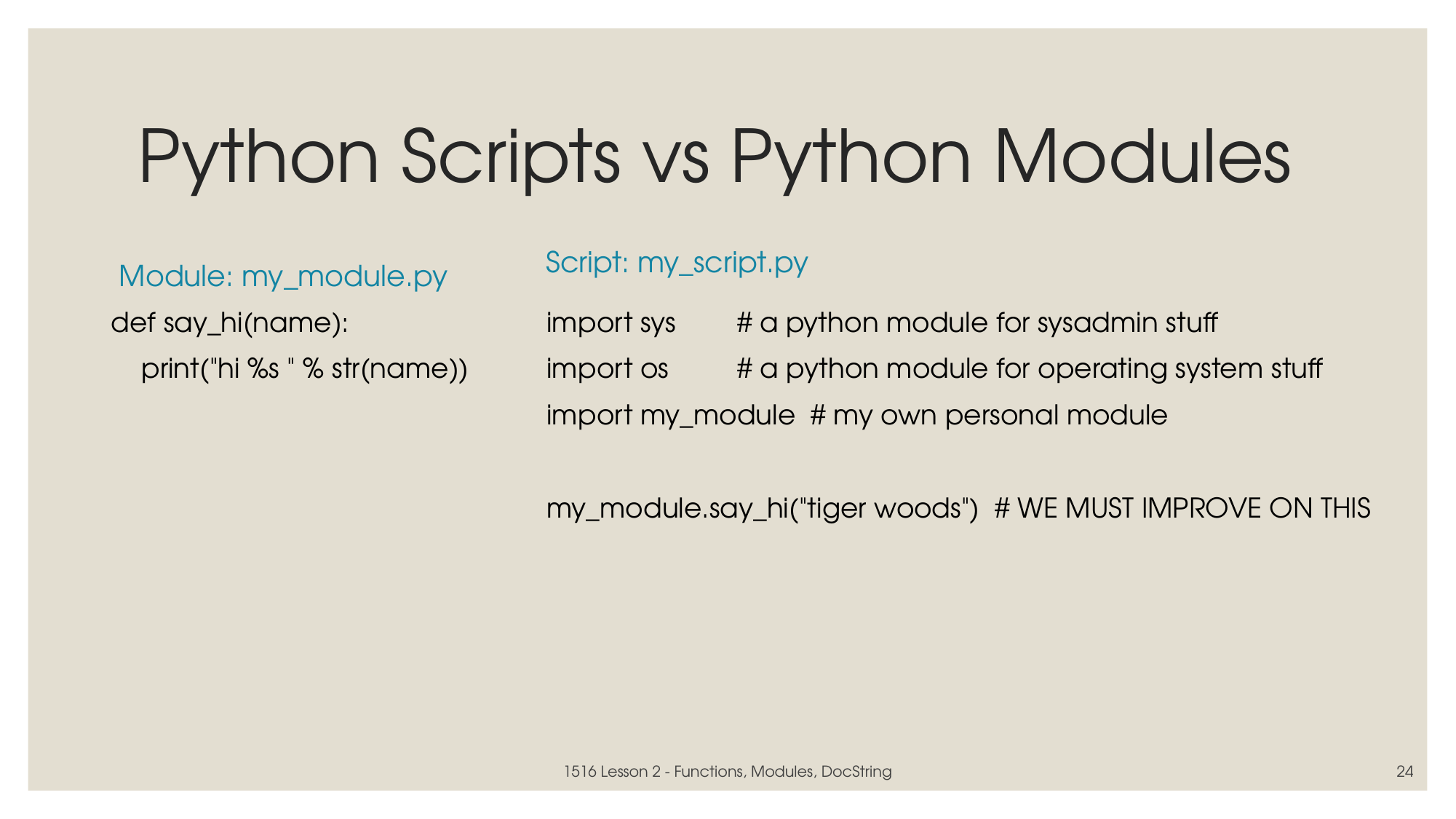

# Python Scripts vs Python Modules
Script: my_script.py
Module: my_module.py
def say_hi(name):
    print("hi %s " % str(name))

import sys        # a python module for sysadmin stuff
import os         # a python module for operating system stuff
import my_module  # my own personal module

my_module.say_hi("tiger woods")  # WE MUST IMPROVE ON THIS

1516 Lesson 2 - Functions, Modules, DocString
24